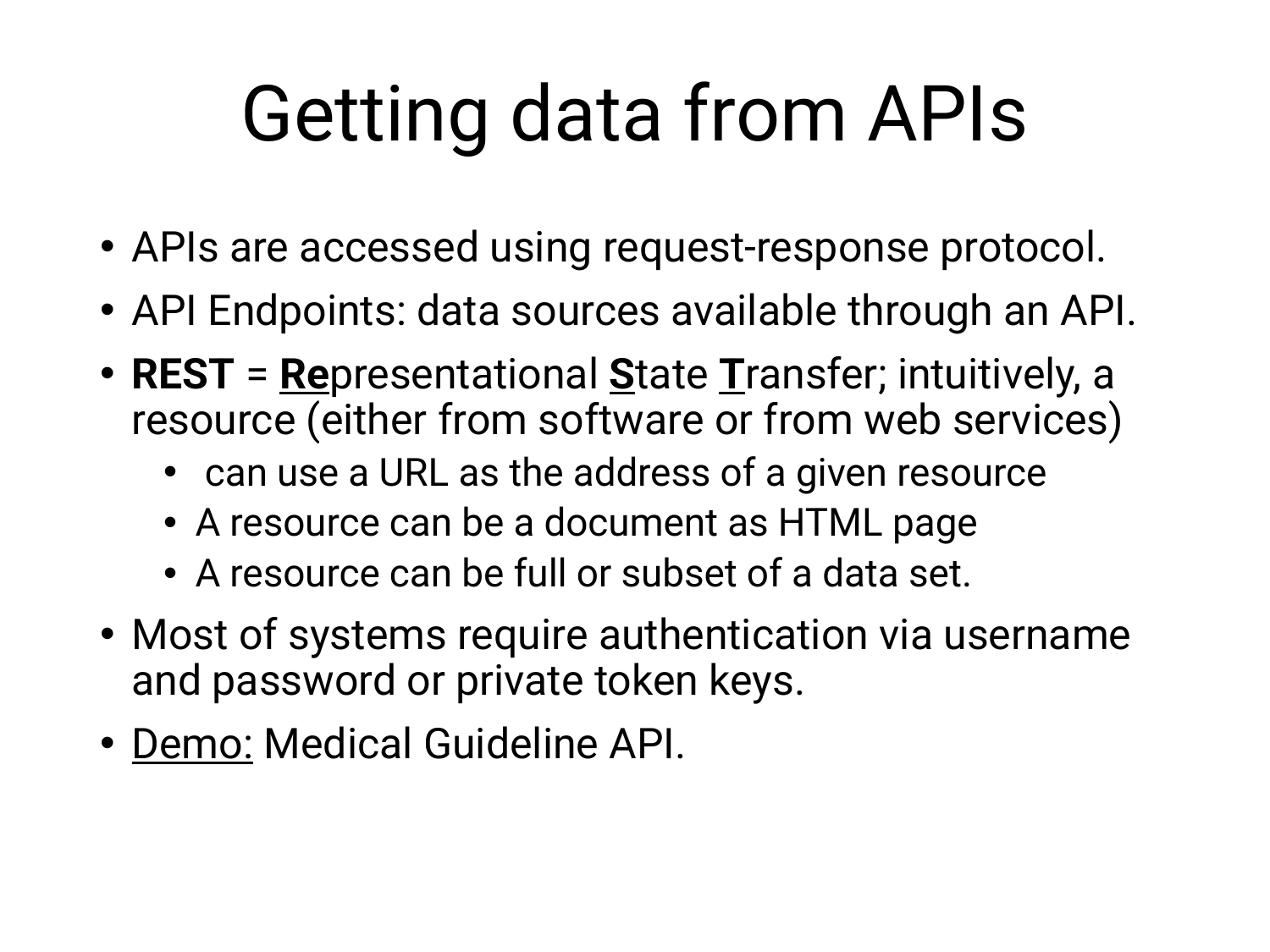

# Getting data from APIs
APIs are accessed using request-response protocol.
API Endpoints: data sources available through an API.
REST = Representational State Transfer; intuitively, a resource (either from software or from web services)
 can use a URL as the address of a given resource
A resource can be a document as HTML page
A resource can be full or subset of a data set.
Most of systems require authentication via username and password or private token keys.
Demo: Medical Guideline API.